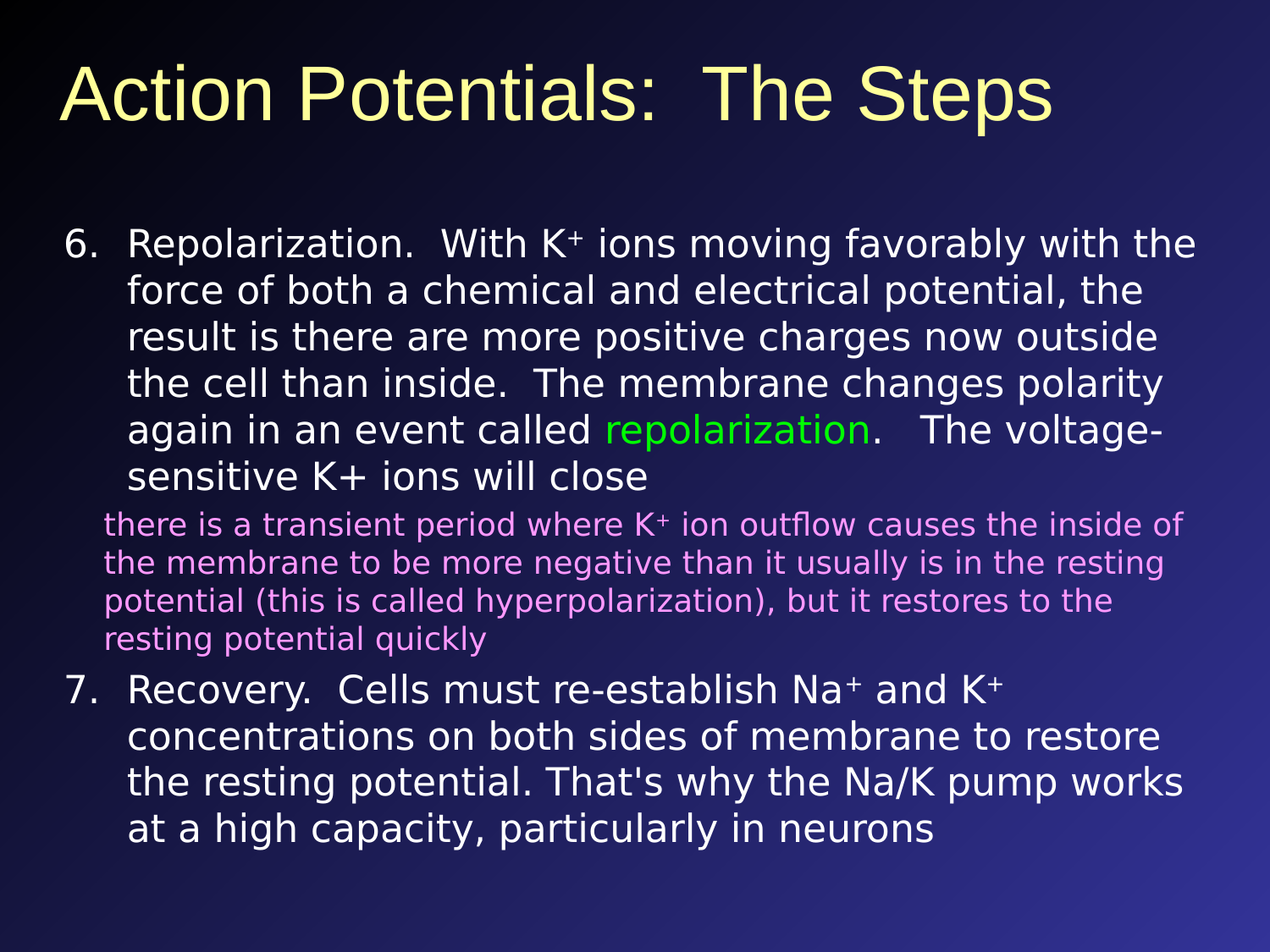

# Action Potentials:  The Steps

Repolarization.  With K+ ions moving favorably with the force of both a chemical and electrical potential, the result is there are more positive charges now outside the cell than inside.  The membrane changes polarity again in an event called repolarization.   The voltage-sensitive K+ ions will close
there is a transient period where K+ ion outflow causes the inside of the membrane to be more negative than it usually is in the resting potential (this is called hyperpolarization), but it restores to the resting potential quickly
Recovery.  Cells must re-establish Na+ and K+ concentrations on both sides of membrane to restore the resting potential. That's why the Na/K pump works at a high capacity, particularly in neurons